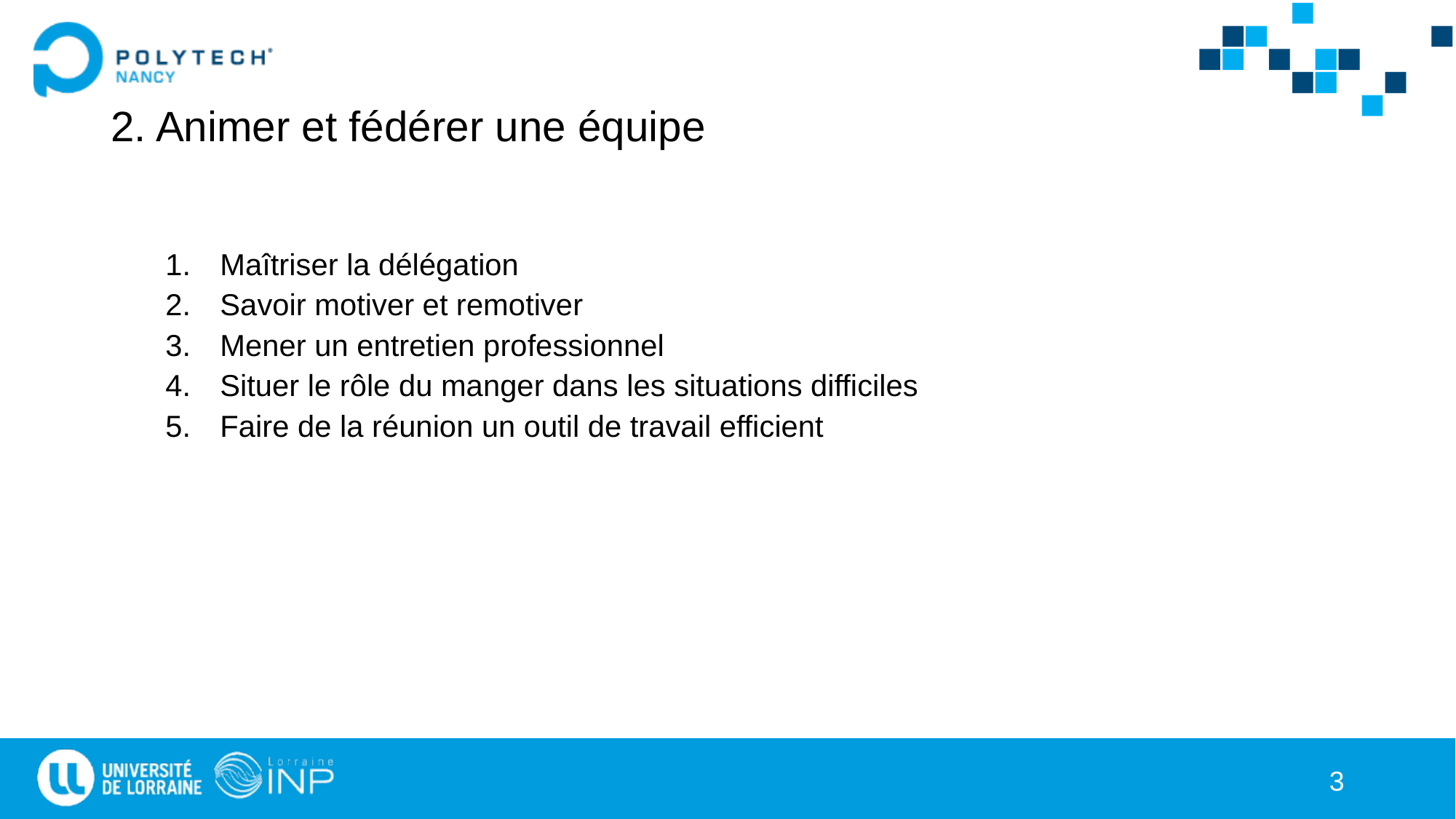

# 2. Animer et fédérer une équipe

Maîtriser la délégation
Savoir motiver et remotiver
Mener un entretien professionnel
Situer le rôle du manger dans les situations difficiles
Faire de la réunion un outil de travail efficient